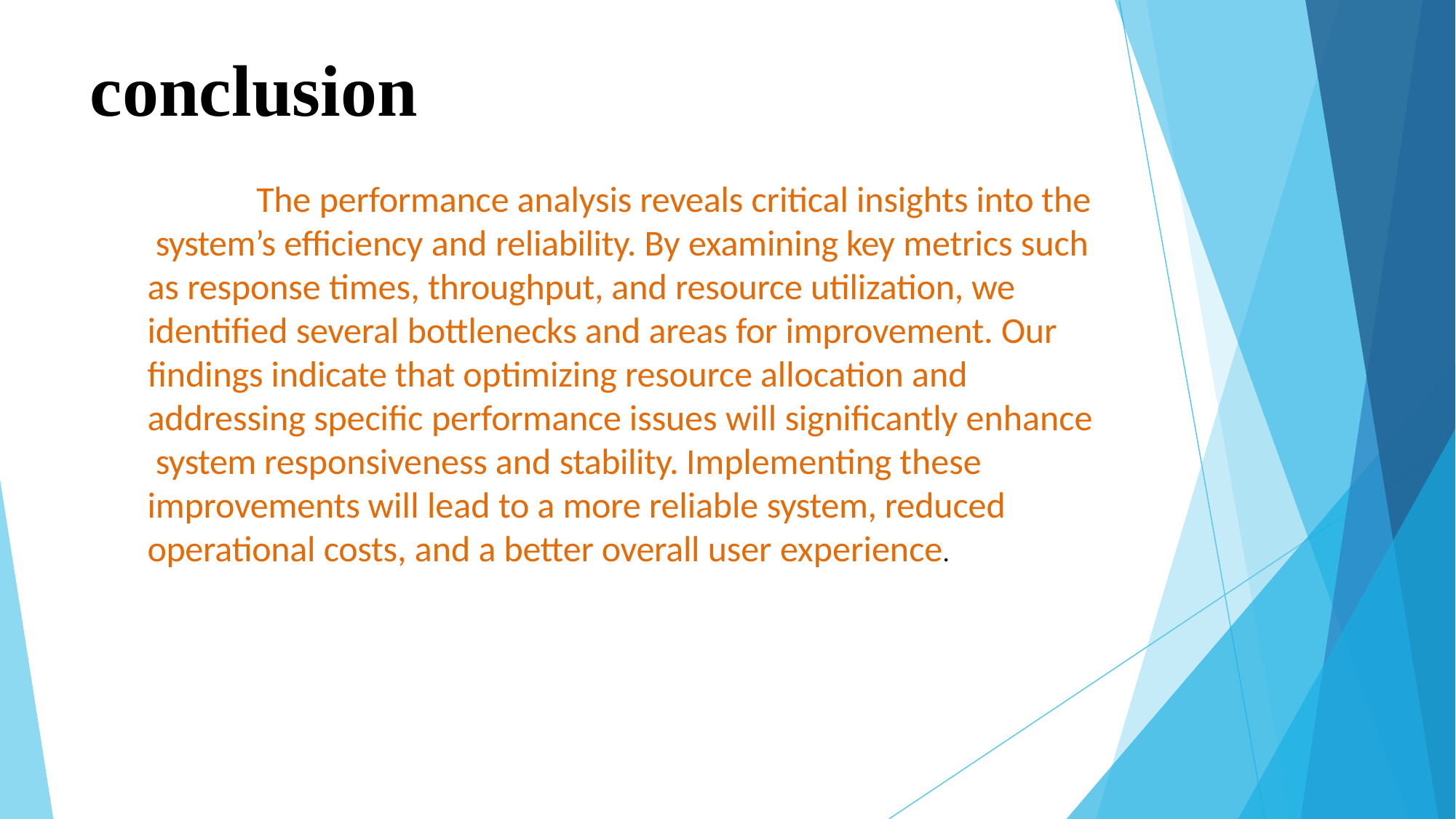

# conclusion
The performance analysis reveals critical insights into the  system’s efficiency and reliability. By examining key metrics such  as response times, throughput, and resource utilization, we  identified several bottlenecks and areas for improvement. Our  findings indicate that optimizing resource allocation and  addressing specific performance issues will significantly enhance  system responsiveness and stability. Implementing these  improvements will lead to a more reliable system, reduced  operational costs, and a better overall user experience.